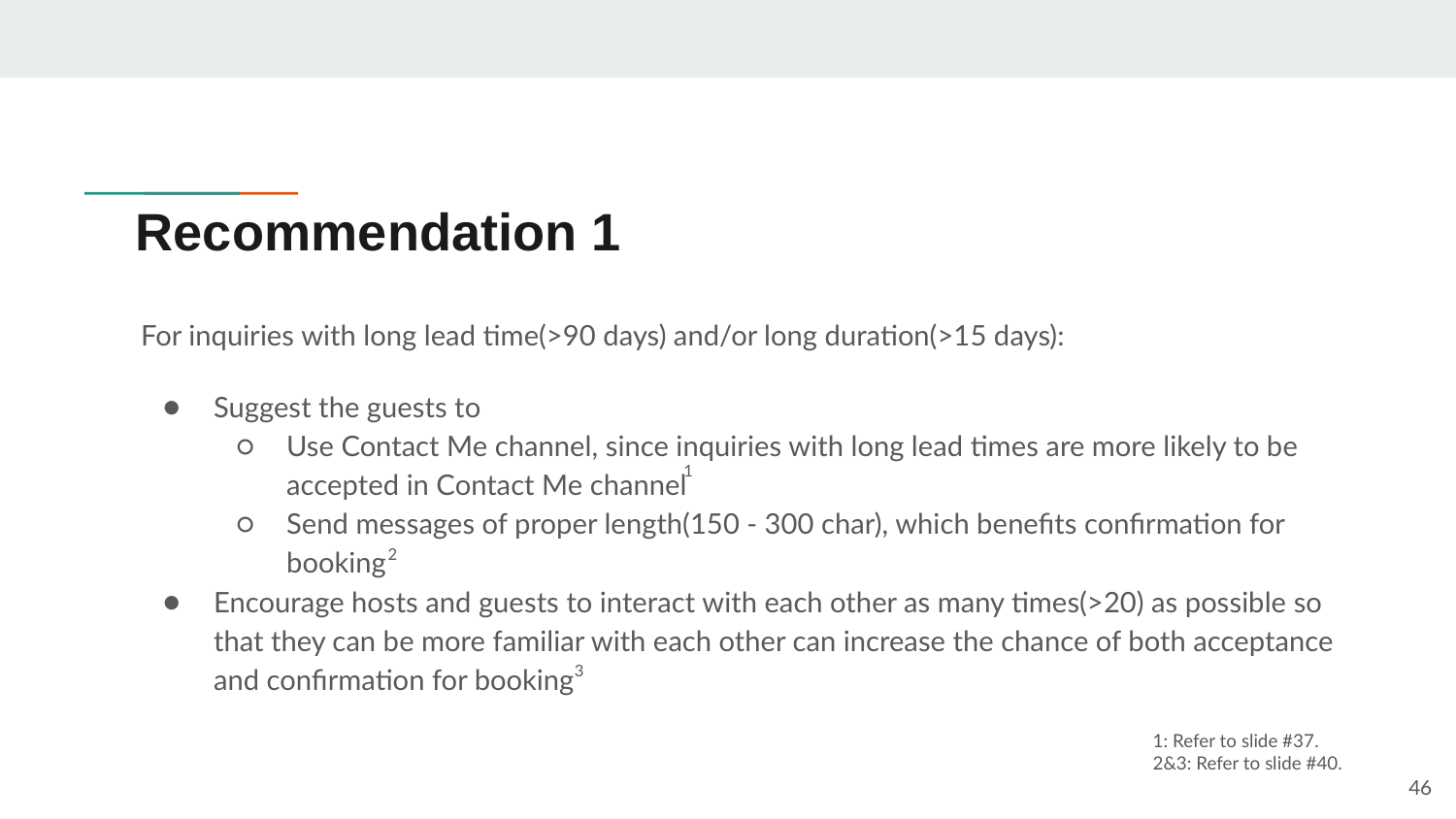

# Recommendation 1
For inquiries with long lead time(>90 days) and/or long duration(>15 days):
Suggest the guests to
Use Contact Me channel, since inquiries with long lead times are more likely to be accepted in Contact Me channel
Send messages of proper length(150 - 300 char), which benefits confirmation for booking
Encourage hosts and guests to interact with each other as many times(>20) as possible so that they can be more familiar with each other can increase the chance of both acceptance and confirmation for booking
1
2
3
1: Refer to slide #37.
2&3: Refer to slide #40.
46